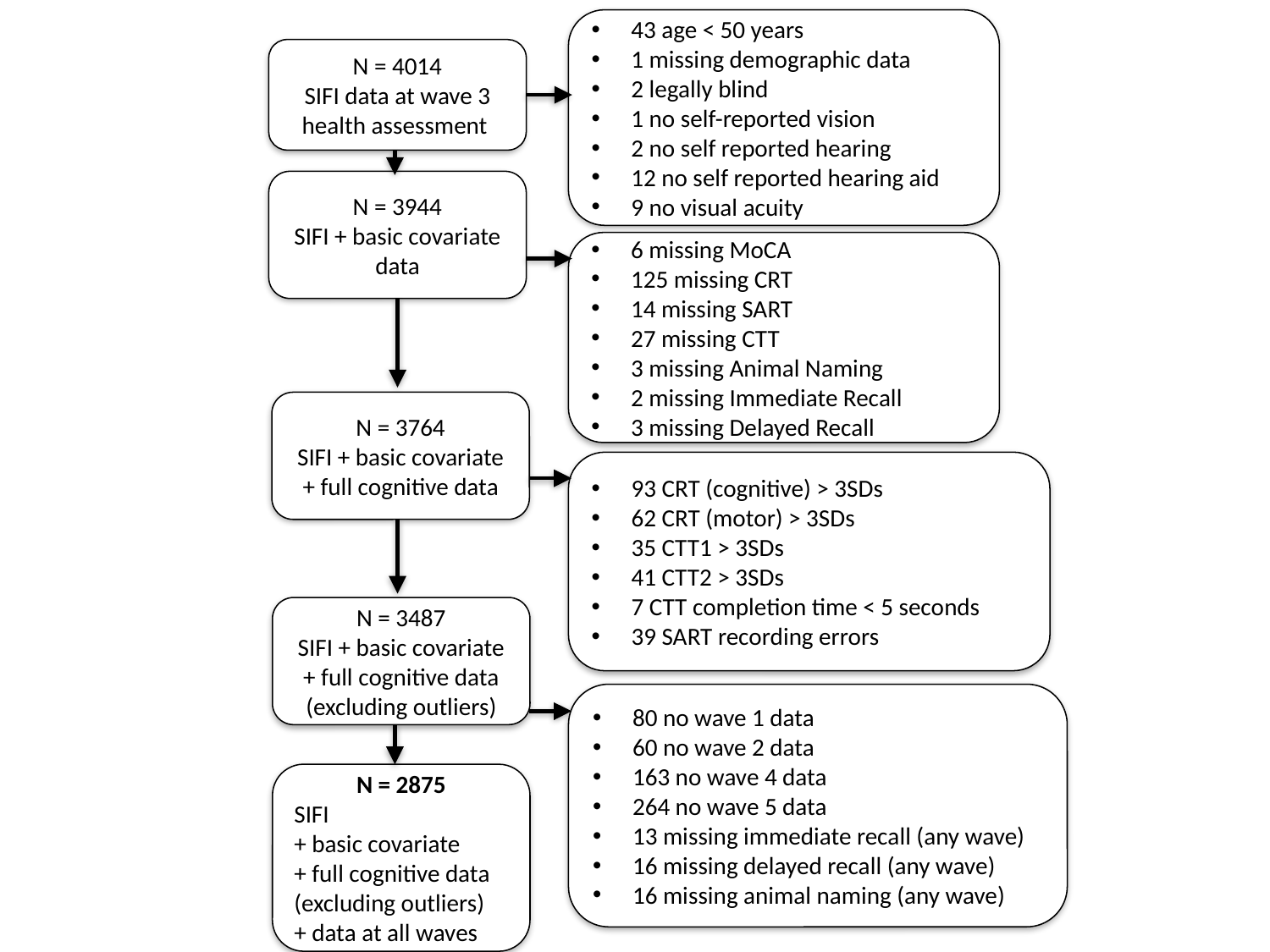

43 age < 50 years
1 missing demographic data
2 legally blind
1 no self-reported vision
2 no self reported hearing
12 no self reported hearing aid
9 no visual acuity
N = 4014
SIFI data at wave 3 health assessment
N = 3944
SIFI + basic covariate data
6 missing MoCA
125 missing CRT
14 missing SART
27 missing CTT
3 missing Animal Naming
2 missing Immediate Recall
3 missing Delayed Recall
N = 3764
SIFI + basic covariate + full cognitive data
93 CRT (cognitive) > 3SDs
62 CRT (motor) > 3SDs
35 CTT1 > 3SDs
41 CTT2 > 3SDs
7 CTT completion time < 5 seconds
39 SART recording errors
N = 3487
SIFI + basic covariate + full cognitive data (excluding outliers)
80 no wave 1 data
60 no wave 2 data
163 no wave 4 data
264 no wave 5 data
13 missing immediate recall (any wave)
16 missing delayed recall (any wave)
16 missing animal naming (any wave)
N = 2875
SIFI
+ basic covariate
+ full cognitive data (excluding outliers)
+ data at all waves